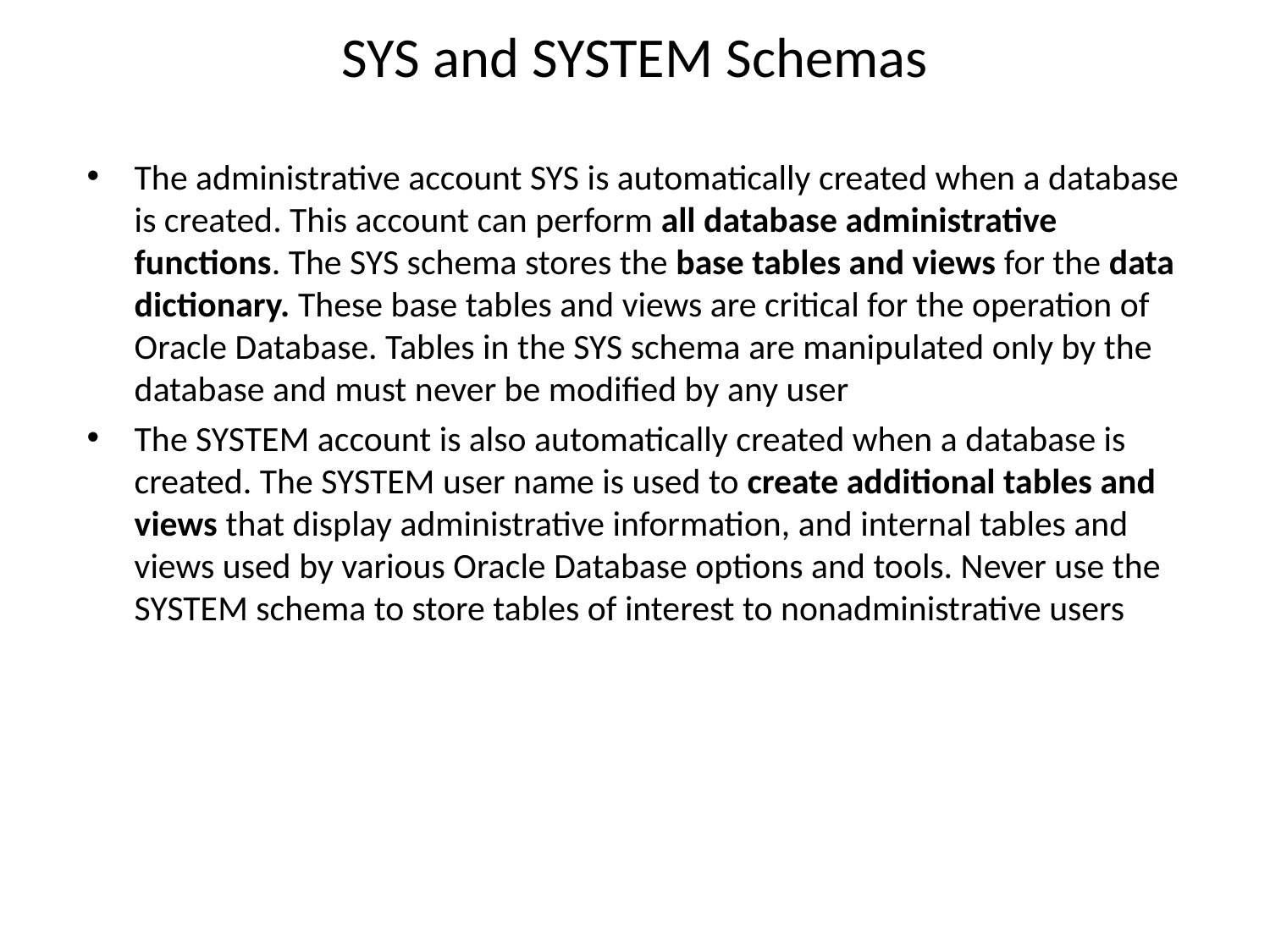

# SYS and SYSTEM Schemas
The administrative account SYS is automatically created when a database is created. This account can perform all database administrative functions. The SYS schema stores the base tables and views for the data dictionary. These base tables and views are critical for the operation of Oracle Database. Tables in the SYS schema are manipulated only by the database and must never be modified by any user
The SYSTEM account is also automatically created when a database is created. The SYSTEM user name is used to create additional tables and views that display administrative information, and internal tables and views used by various Oracle Database options and tools. Never use the SYSTEM schema to store tables of interest to nonadministrative users